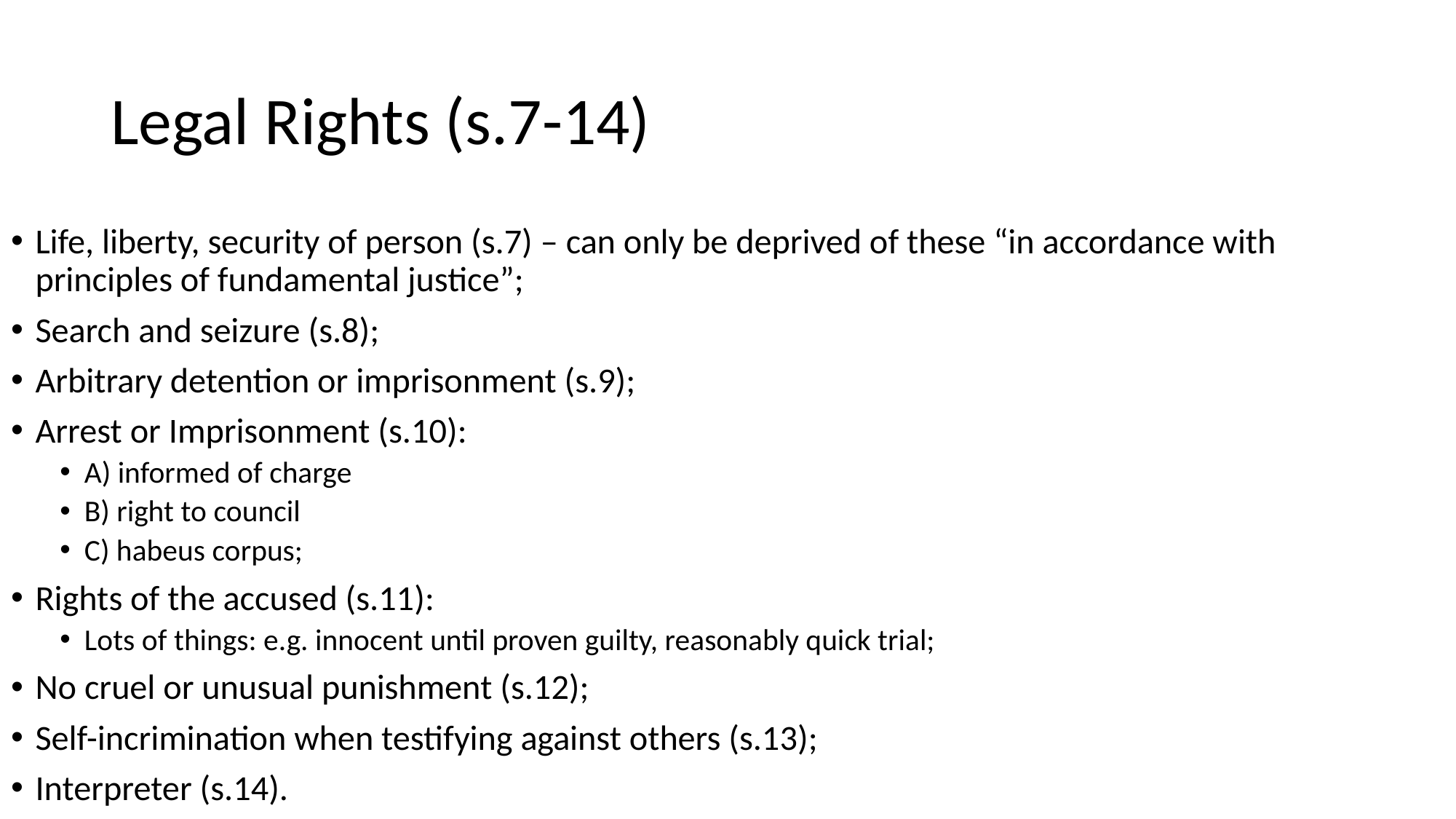

# Legal Rights (s.7-14)
Life, liberty, security of person (s.7) – can only be deprived of these “in accordance with principles of fundamental justice”;
Search and seizure (s.8);
Arbitrary detention or imprisonment (s.9);
Arrest or Imprisonment (s.10):
A) informed of charge
B) right to council
C) habeus corpus;
Rights of the accused (s.11):
Lots of things: e.g. innocent until proven guilty, reasonably quick trial;
No cruel or unusual punishment (s.12);
Self-incrimination when testifying against others (s.13);
Interpreter (s.14).